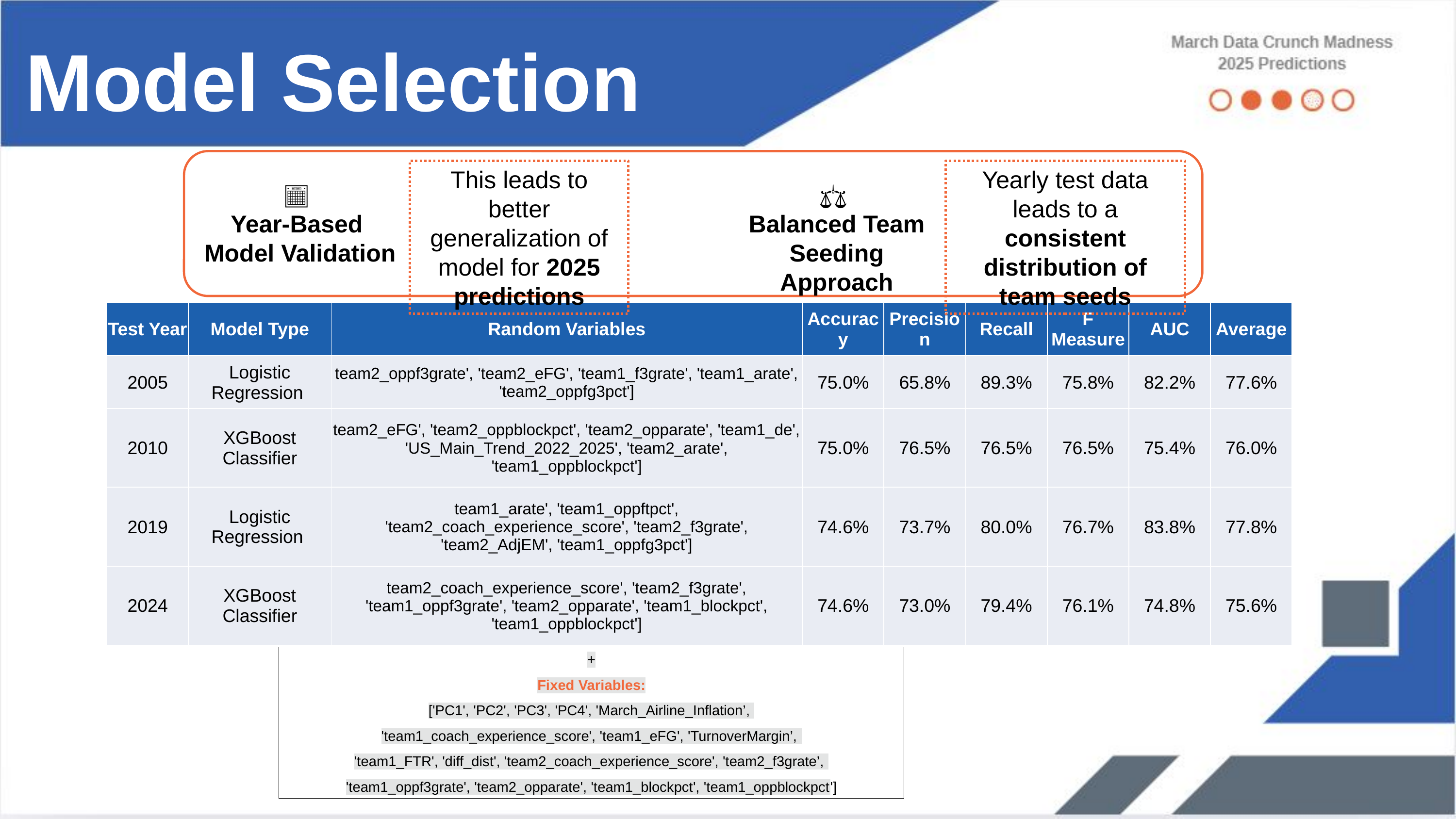

# Model Selection

This leads to better generalization of model for 2025 predictions
Yearly test data leads to a consistent distribution of team seeds
📅
Year-Based
Model Validation
⚖️
Balanced Team Seeding Approach
| Test Year | Model Type | Random Variables | Accuracy | Precision | Recall | F Measure | AUC | Average |
| --- | --- | --- | --- | --- | --- | --- | --- | --- |
| 2005 | Logistic Regression | team2\_oppf3grate', 'team2\_eFG', 'team1\_f3grate', 'team1\_arate', 'team2\_oppfg3pct'] | 75.0% | 65.8% | 89.3% | 75.8% | 82.2% | 77.6% |
| 2010 | XGBoost Classifier | team2\_eFG', 'team2\_oppblockpct', 'team2\_opparate', 'team1\_de', 'US\_Main\_Trend\_2022\_2025', 'team2\_arate', 'team1\_oppblockpct'] | 75.0% | 76.5% | 76.5% | 76.5% | 75.4% | 76.0% |
| 2019 | Logistic Regression | team1\_arate', 'team1\_oppftpct', 'team2\_coach\_experience\_score', 'team2\_f3grate', 'team2\_AdjEM', 'team1\_oppfg3pct'] | 74.6% | 73.7% | 80.0% | 76.7% | 83.8% | 77.8% |
| 2024 | XGBoost Classifier | team2\_coach\_experience\_score', 'team2\_f3grate', 'team1\_oppf3grate', 'team2\_opparate', 'team1\_blockpct', 'team1\_oppblockpct'] | 74.6% | 73.0% | 79.4% | 76.1% | 74.8% | 75.6% |
+
Fixed Variables:
['PC1', 'PC2', 'PC3', 'PC4', 'March_Airline_Inflation’,
'team1_coach_experience_score', 'team1_eFG', 'TurnoverMargin’,
'team1_FTR', 'diff_dist', 'team2_coach_experience_score', 'team2_f3grate’,
'team1_oppf3grate', 'team2_opparate', 'team1_blockpct', 'team1_oppblockpct']